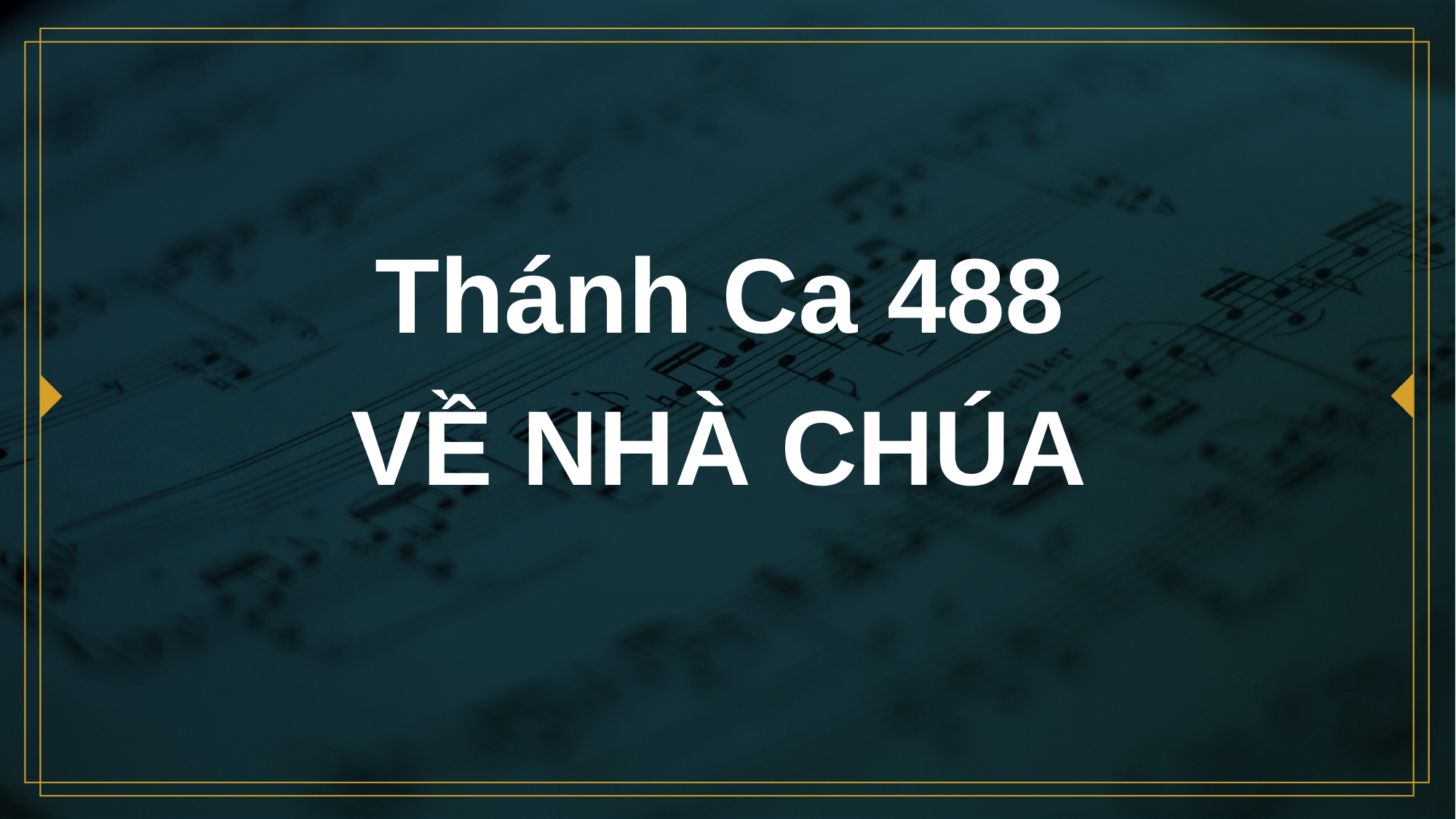

# Thánh Ca 488 VỀ NHÀ CHÚA